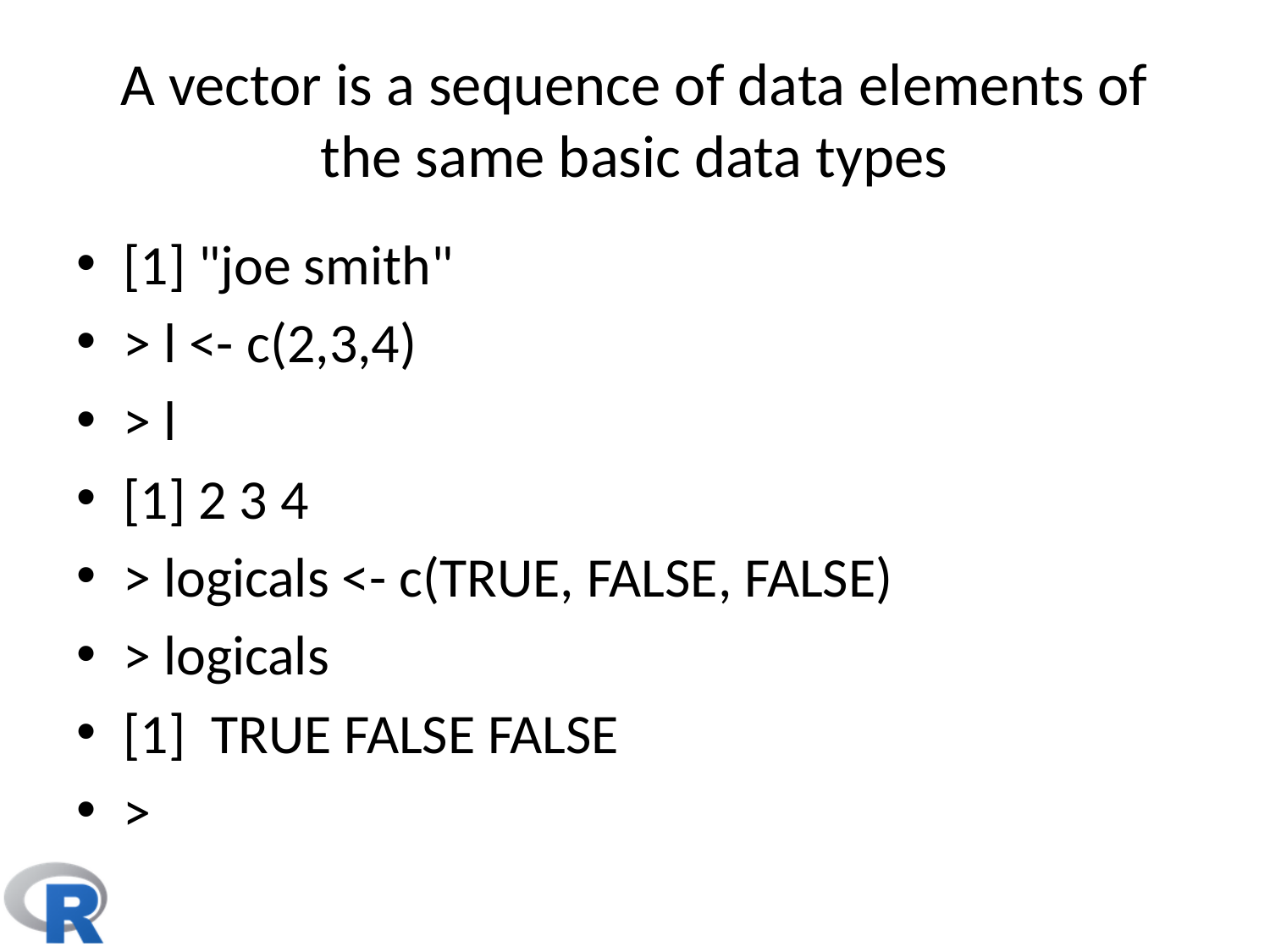

# A vector is a sequence of data elements of the same basic data types
[1] "joe smith"
> l <- c(2,3,4)
> l
[1] 2 3 4
> logicals <- c(TRUE, FALSE, FALSE)
> logicals
[1]  TRUE FALSE FALSE
>